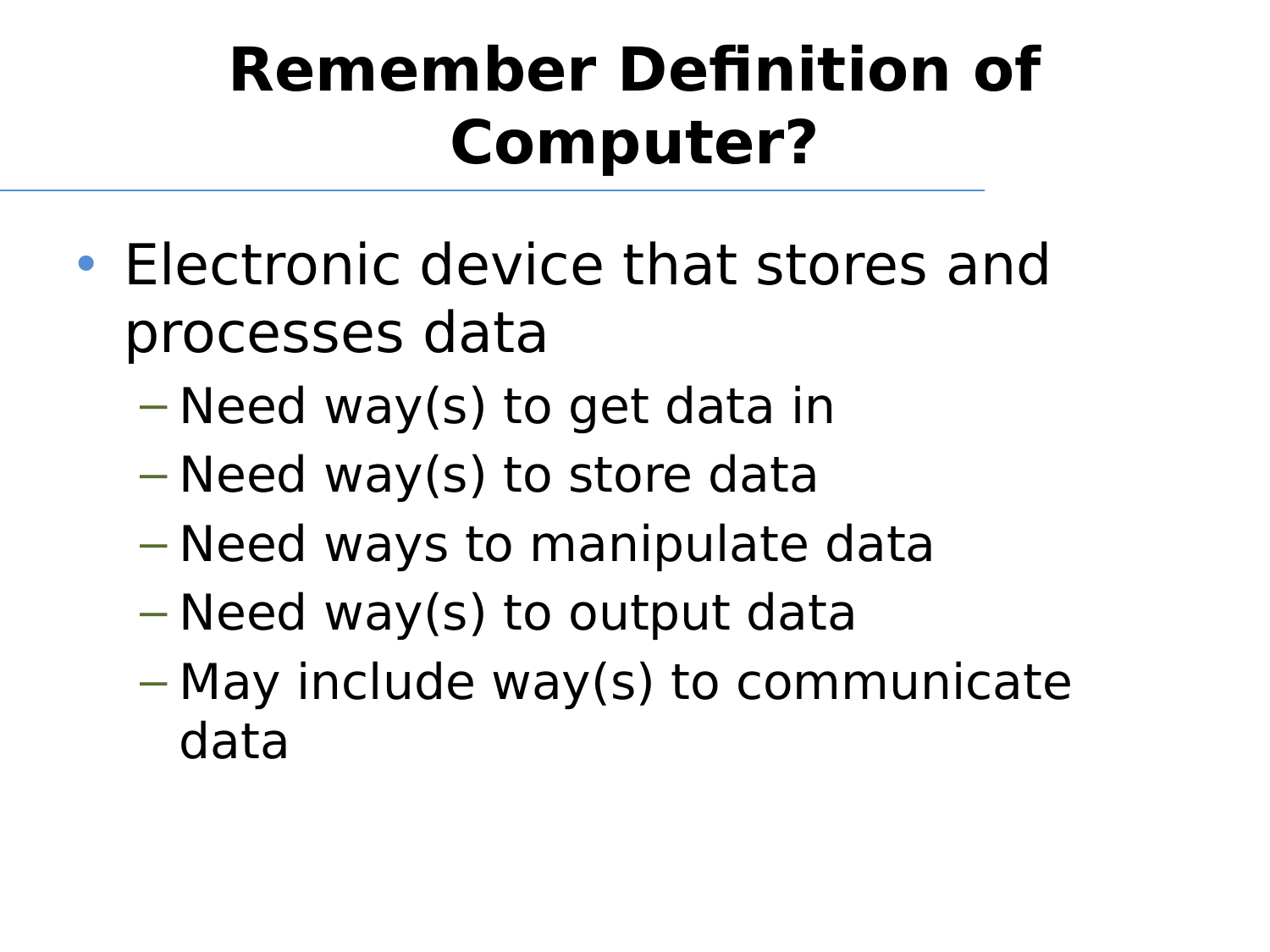

# Remember Definition of Computer?
Electronic device that stores and processes data
Need way(s) to get data in
Need way(s) to store data
Need ways to manipulate data
Need way(s) to output data
May include way(s) to communicate data